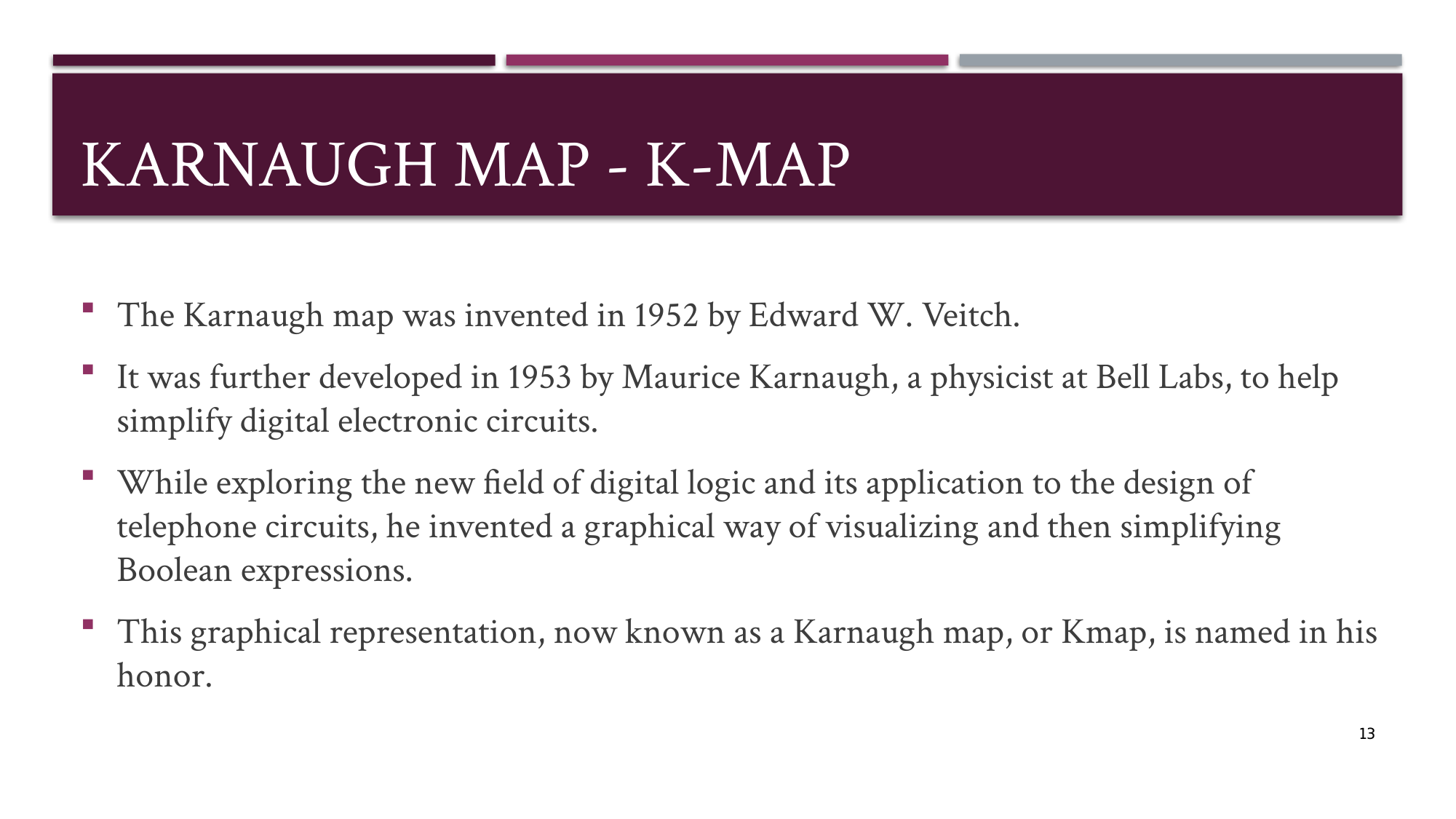

# Karnaugh map - K-Map
The Karnaugh map was invented in 1952 by Edward W. Veitch.
It was further developed in 1953 by Maurice Karnaugh, a physicist at Bell Labs, to help simplify digital electronic circuits.
While exploring the new field of digital logic and its application to the design of telephone circuits, he invented a graphical way of visualizing and then simplifying Boolean expressions.
This graphical representation, now known as a Karnaugh map, or Kmap, is named in his honor.
13